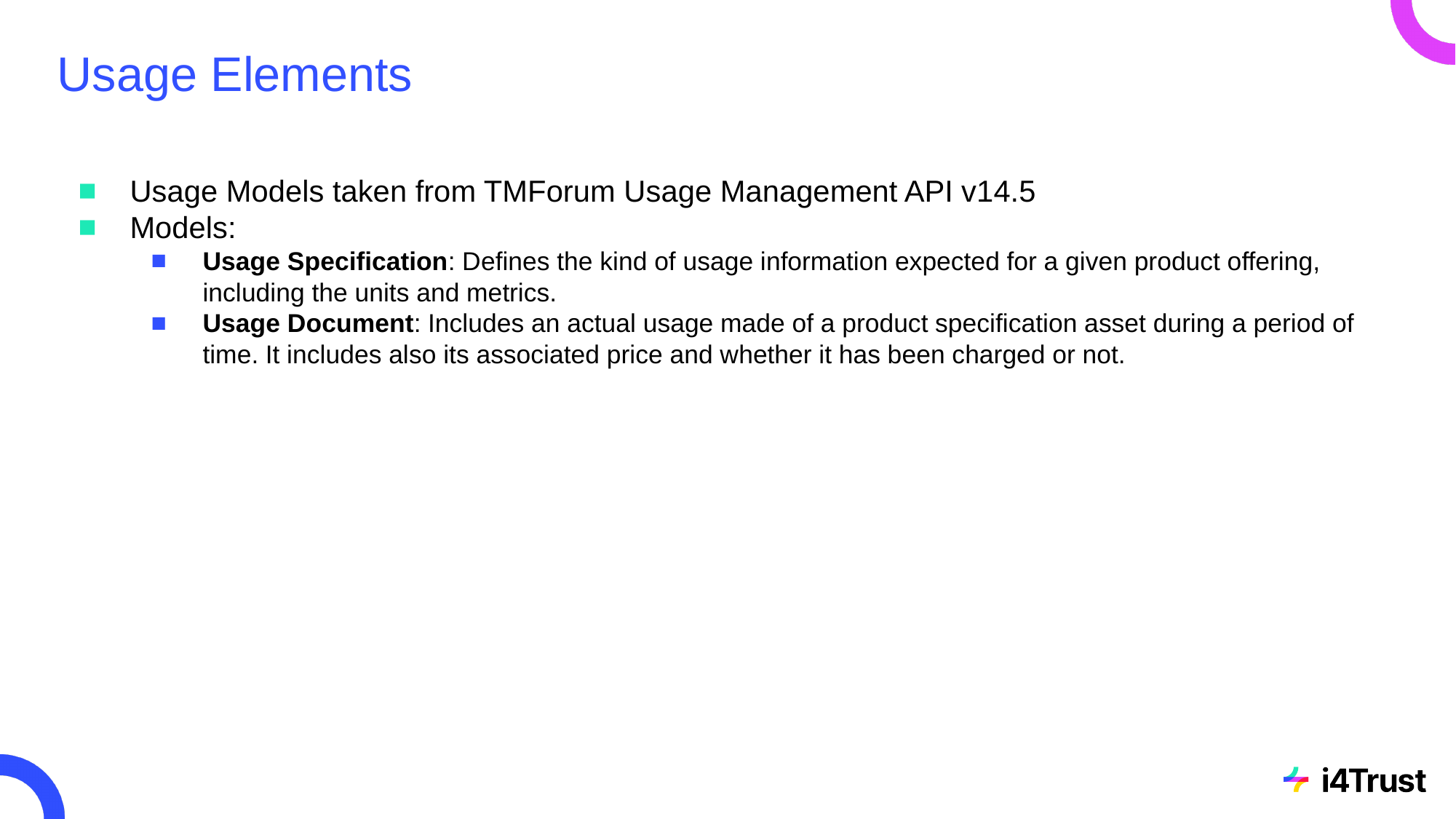

# Usage Elements
Usage Models taken from TMForum Usage Management API v14.5
Models:
Usage Specification: Defines the kind of usage information expected for a given product offering, including the units and metrics.
Usage Document: Includes an actual usage made of a product specification asset during a period of time. It includes also its associated price and whether it has been charged or not.